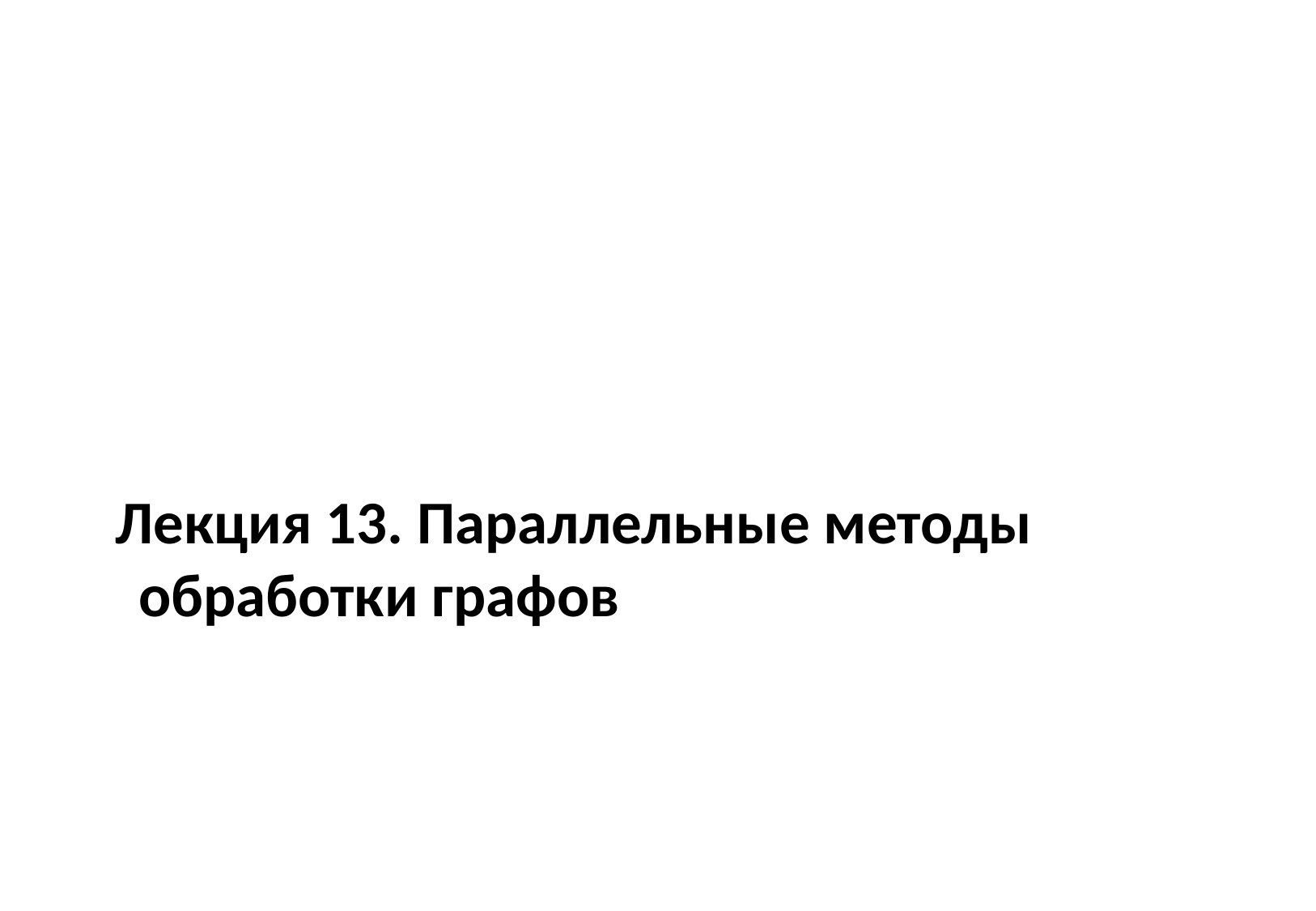

# Лекция 13. Параллельные методы обработки графов